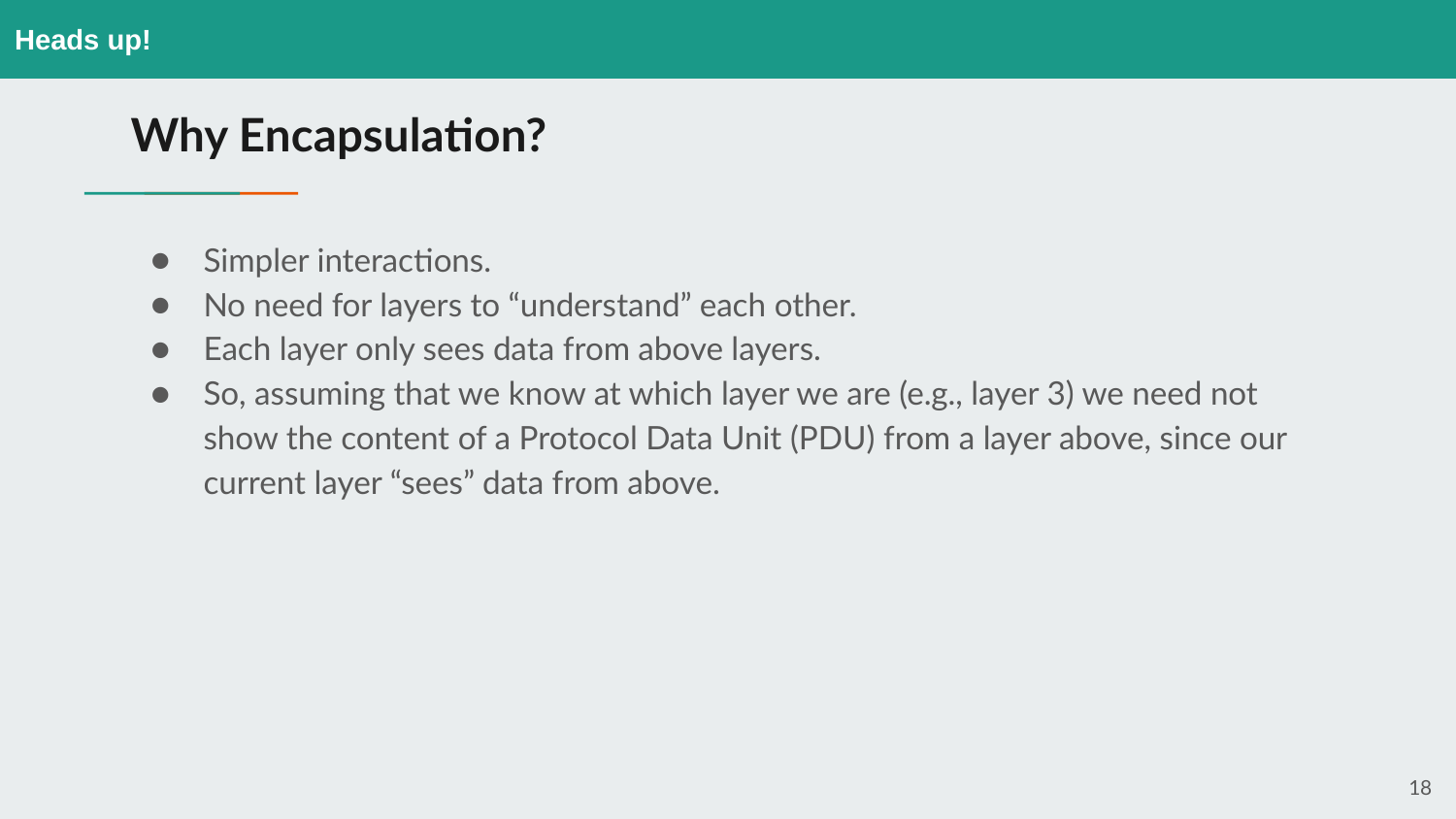

# Why Encapsulation?
Simpler interactions.
No need for layers to “understand” each other.
Each layer only sees data from above layers.
So, assuming that we know at which layer we are (e.g., layer 3) we need not show the content of a Protocol Data Unit (PDU) from a layer above, since our current layer “sees” data from above.
18